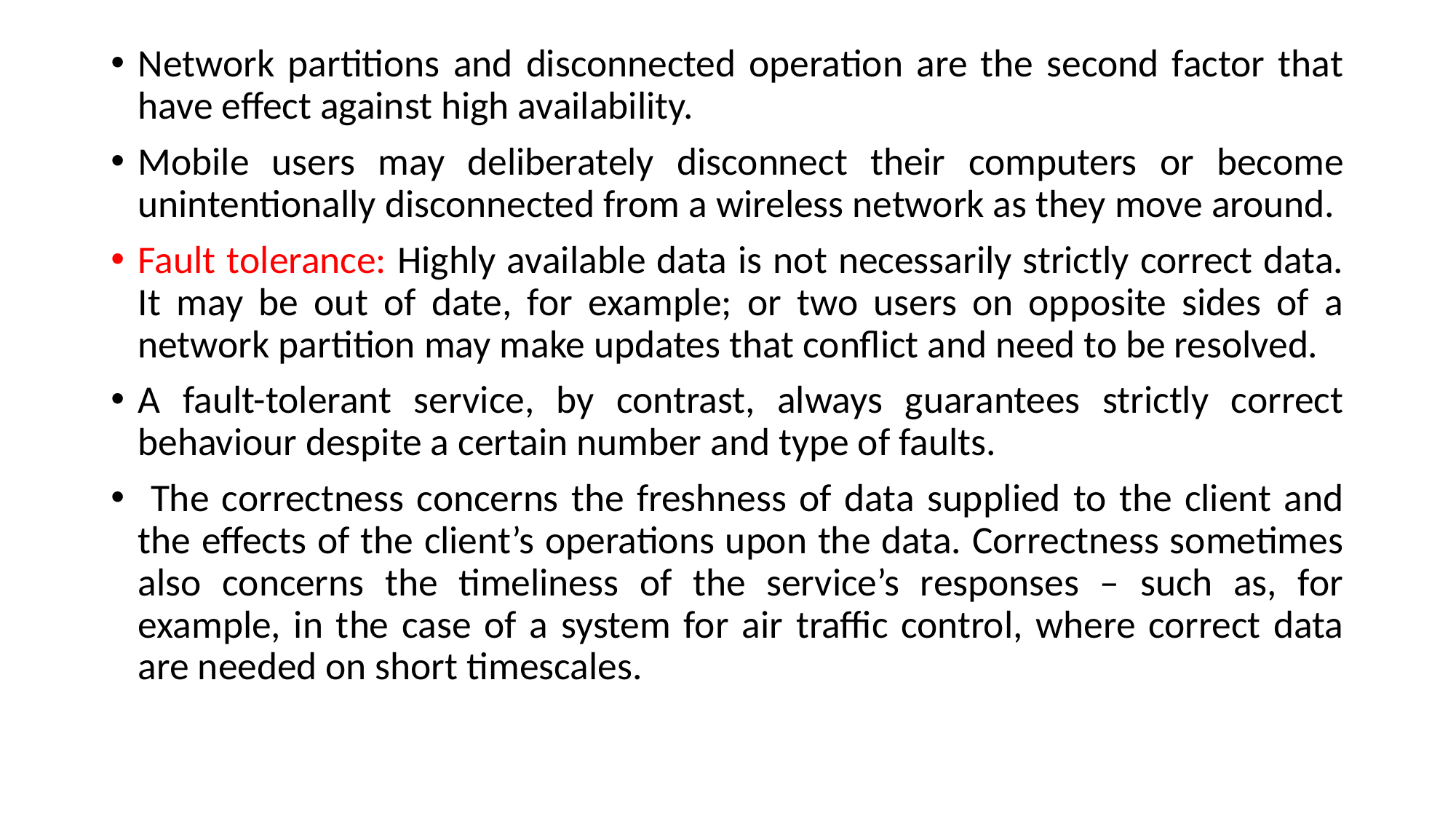

Network partitions and disconnected operation are the second factor that have effect against high availability.
Mobile users may deliberately disconnect their computers or become unintentionally disconnected from a wireless network as they move around.
Fault tolerance: Highly available data is not necessarily strictly correct data. It may be out of date, for example; or two users on opposite sides of a network partition may make updates that conflict and need to be resolved.
A fault-tolerant service, by contrast, always guarantees strictly correct behaviour despite a certain number and type of faults.
 The correctness concerns the freshness of data supplied to the client and the effects of the client’s operations upon the data. Correctness sometimes also concerns the timeliness of the service’s responses – such as, for example, in the case of a system for air traffic control, where correct data are needed on short timescales.